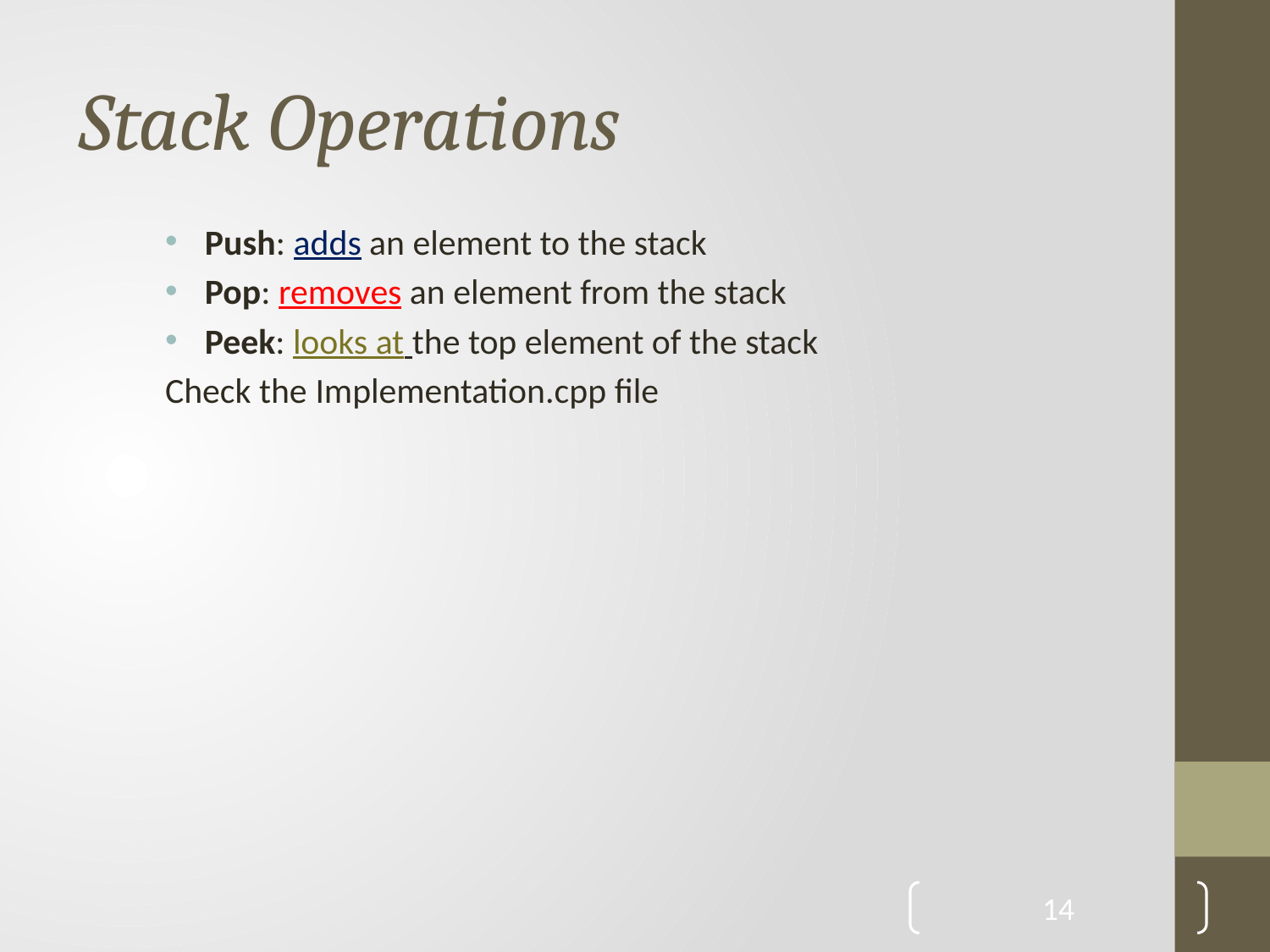

# Stack Operations
Push: adds an element to the stack
Pop: removes an element from the stack
Peek: looks at the top element of the stack
Check the Implementation.cpp file

14